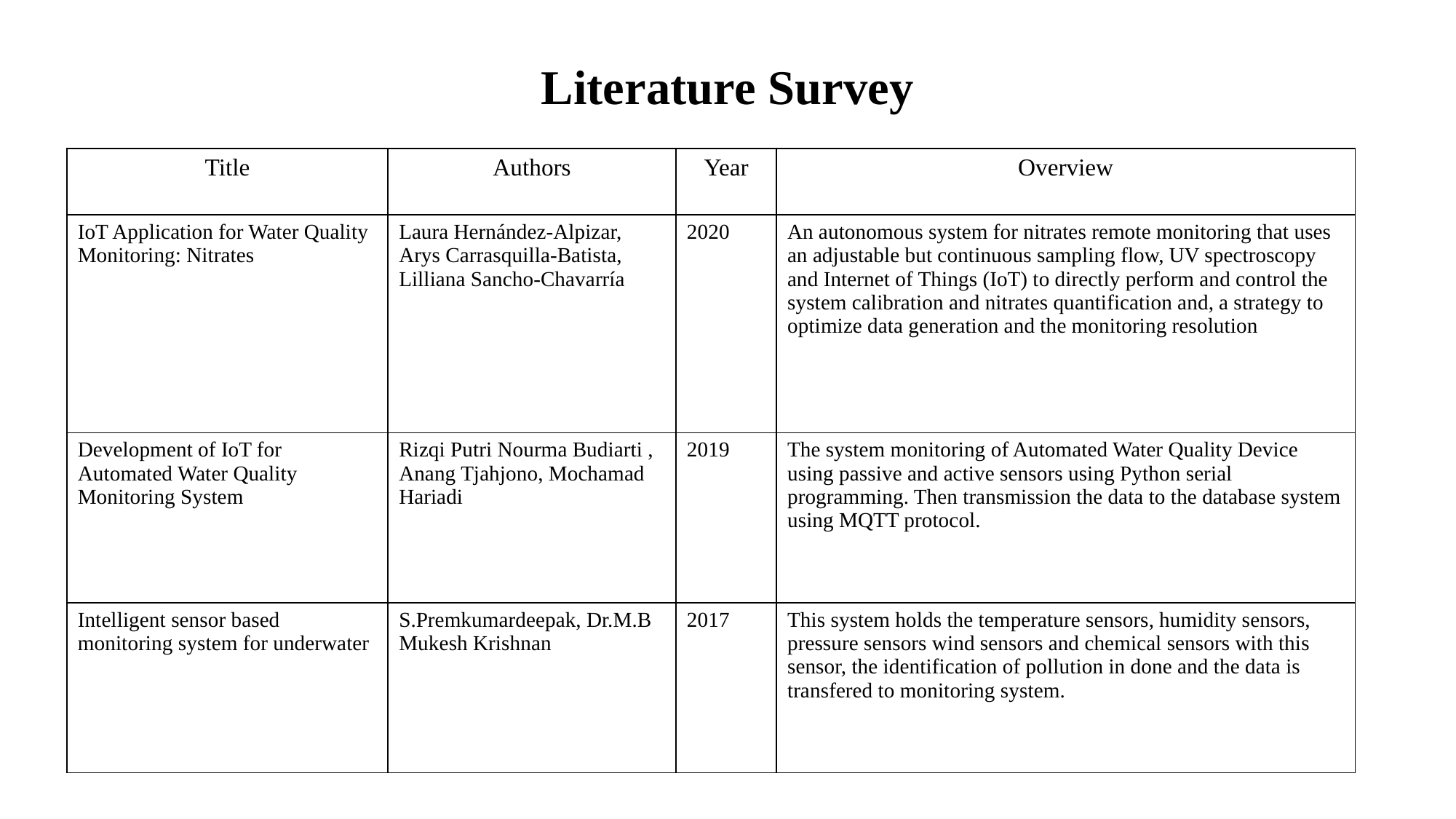

# Literature Survey
| Title | Authors | Year | Overview |
| --- | --- | --- | --- |
| IoT Application for Water Quality Monitoring: Nitrates | Laura Hernández-Alpizar, Arys Carrasquilla-Batista, Lilliana Sancho-Chavarría | 2020 | An autonomous system for nitrates remote monitoring that uses an adjustable but continuous sampling flow, UV spectroscopy and Internet of Things (IoT) to directly perform and control the system calibration and nitrates quantification and, a strategy to optimize data generation and the monitoring resolution |
| Development of IoT for Automated Water Quality Monitoring System | Rizqi Putri Nourma Budiarti , Anang Tjahjono, Mochamad Hariadi | 2019 | The system monitoring of Automated Water Quality Device using passive and active sensors using Python serial programming. Then transmission the data to the database system using MQTT protocol. |
| Intelligent sensor based monitoring system for underwater | S.Premkumardeepak, Dr.M.B Mukesh Krishnan | 2017 | This system holds the temperature sensors, humidity sensors, pressure sensors wind sensors and chemical sensors with this sensor, the identification of pollution in done and the data is transfered to monitoring system. |